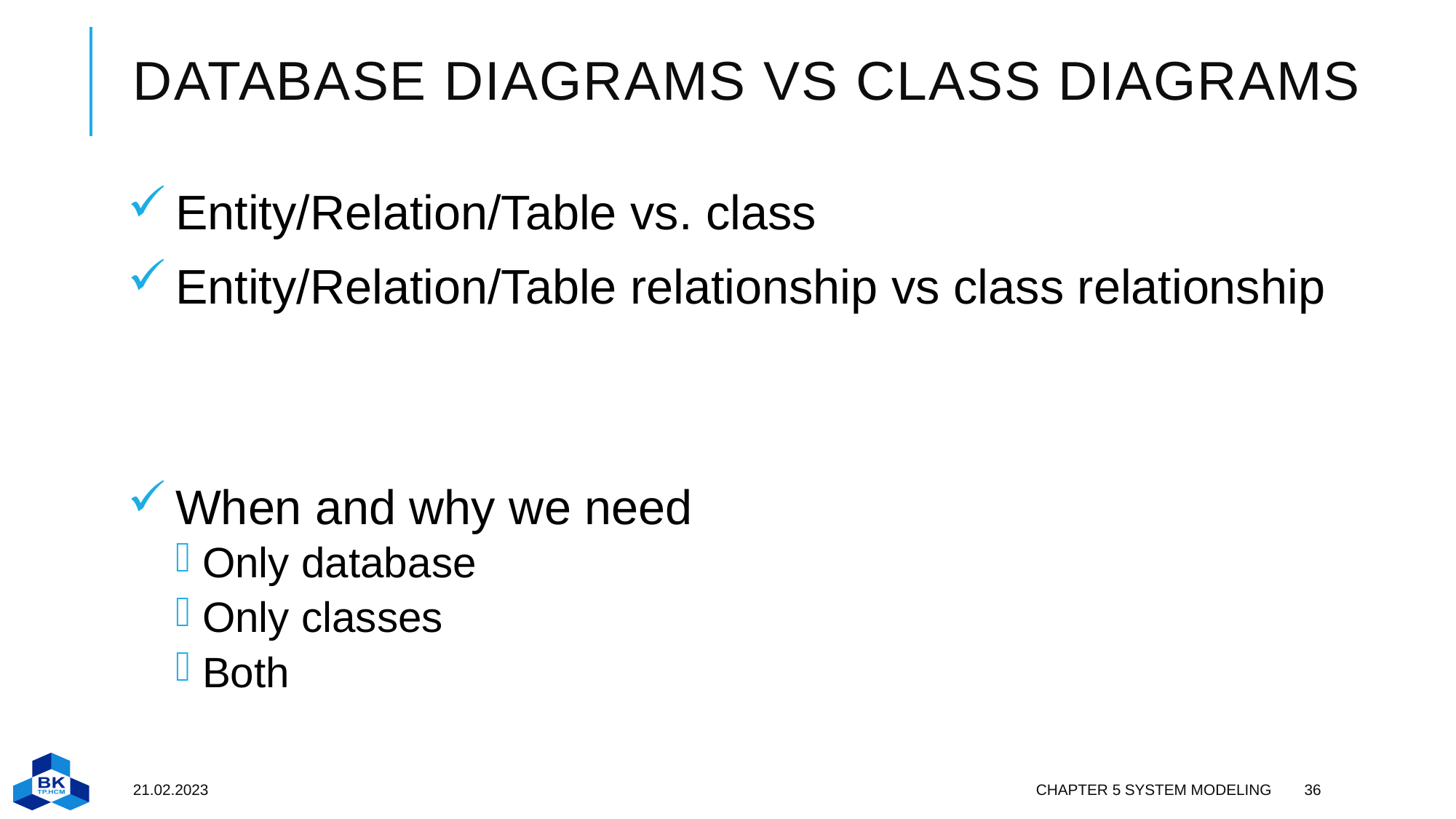

# Database diagrams vs class diagrams
Entity/Relation/Table vs. class
Entity/Relation/Table relationship vs class relationship

When and why we need
Only database
Only classes
Both
21.02.2023
Chapter 5 System modeling
36